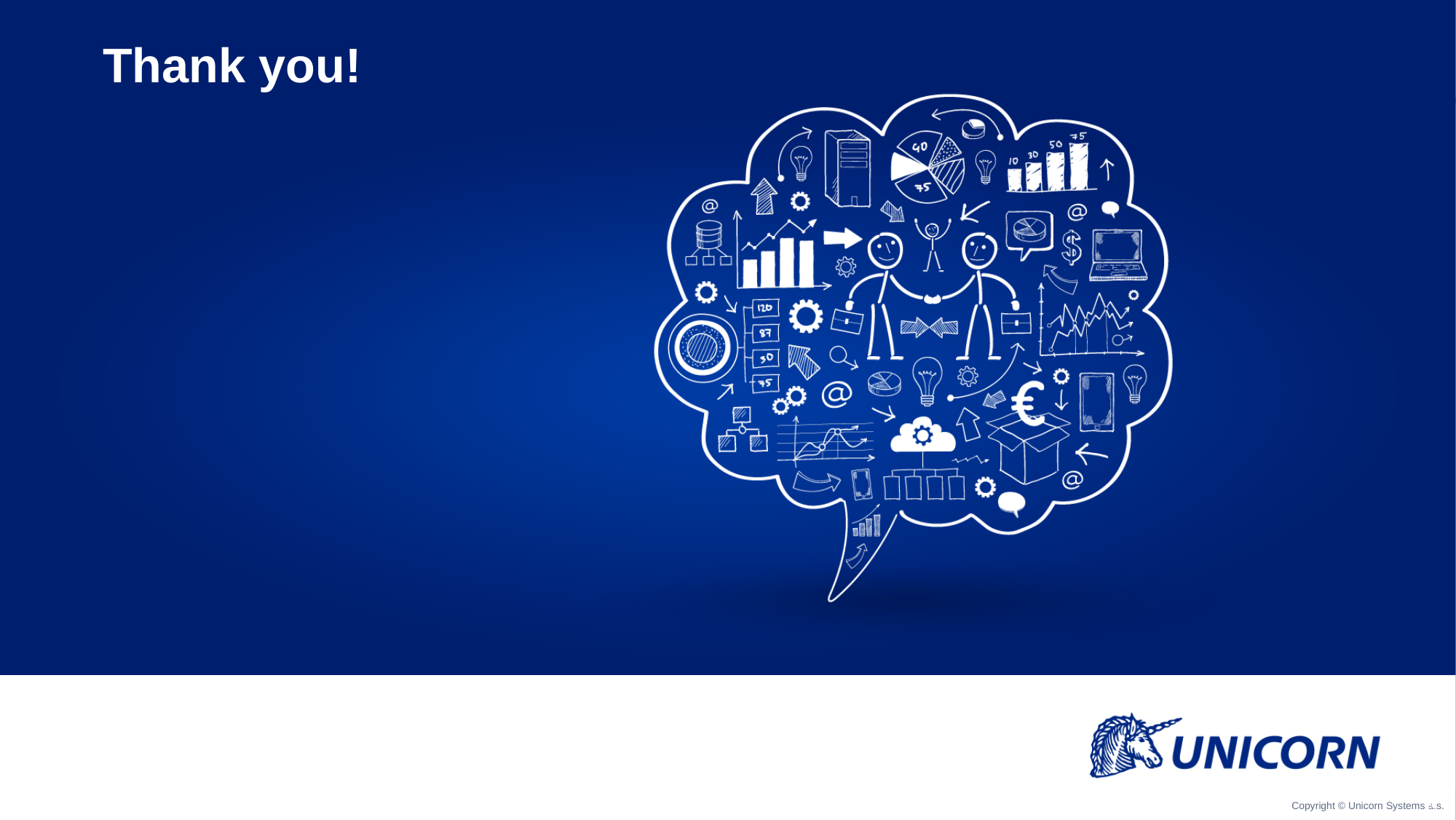

# Thank you!
20
Copyright © Unicorn Systems a.s.